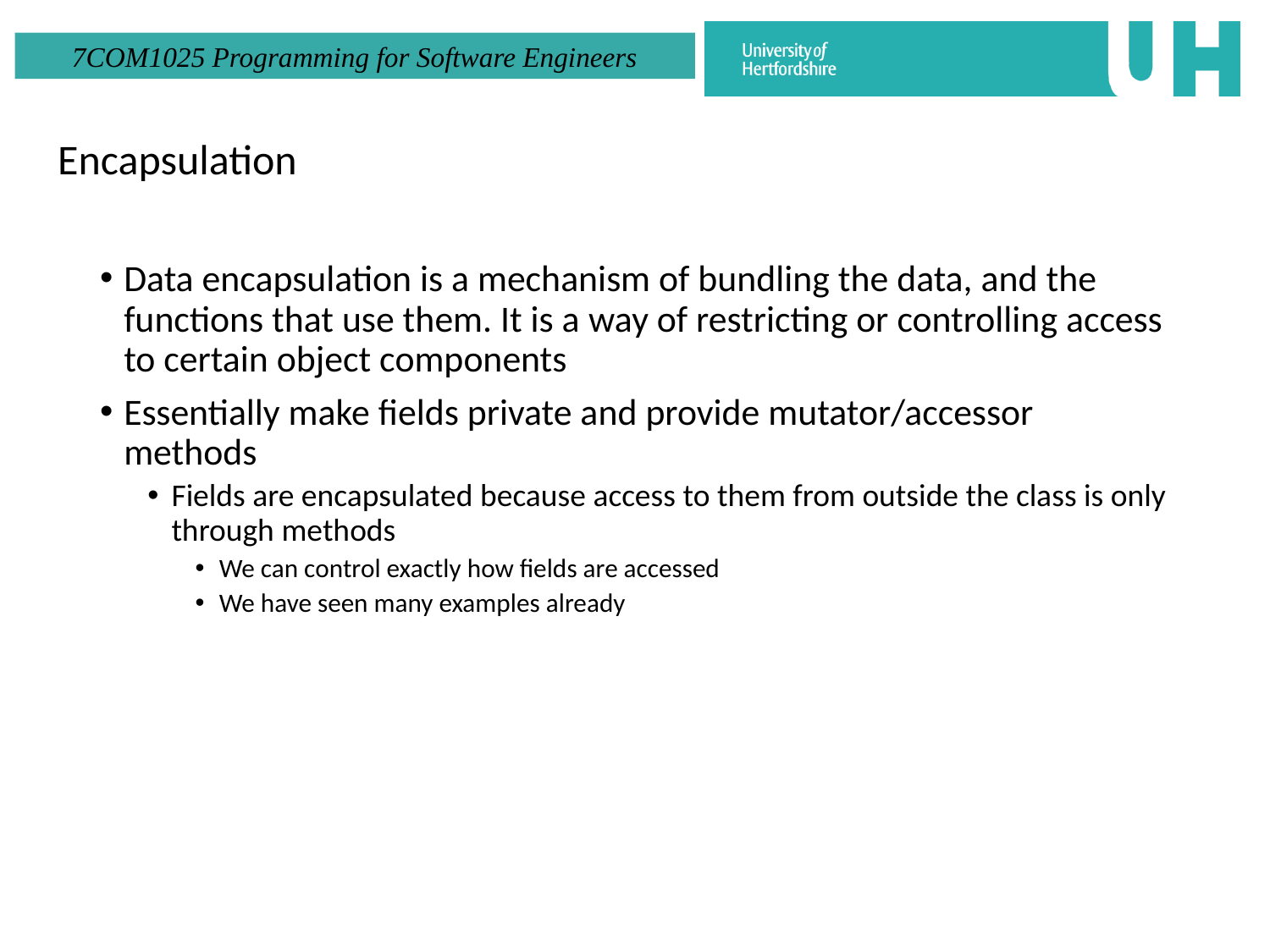

# Encapsulation
Data encapsulation is a mechanism of bundling the data, and the functions that use them. It is a way of restricting or controlling access to certain object components
Essentially make fields private and provide mutator/accessor methods
Fields are encapsulated because access to them from outside the class is only through methods
We can control exactly how fields are accessed
We have seen many examples already